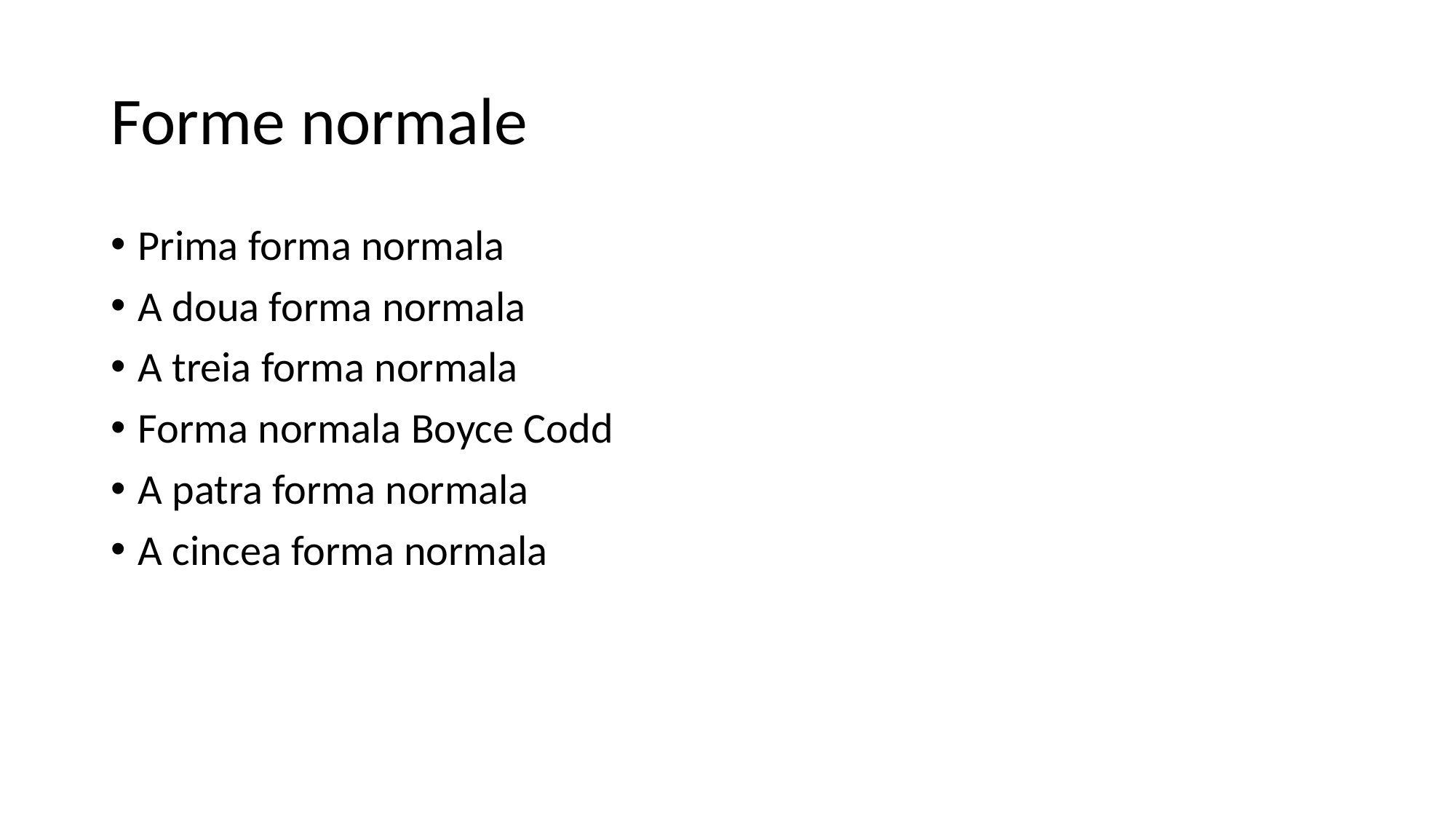

# Forme normale
Prima forma normala
A doua forma normala
A treia forma normala
Forma normala Boyce Codd
A patra forma normala
A cincea forma normala